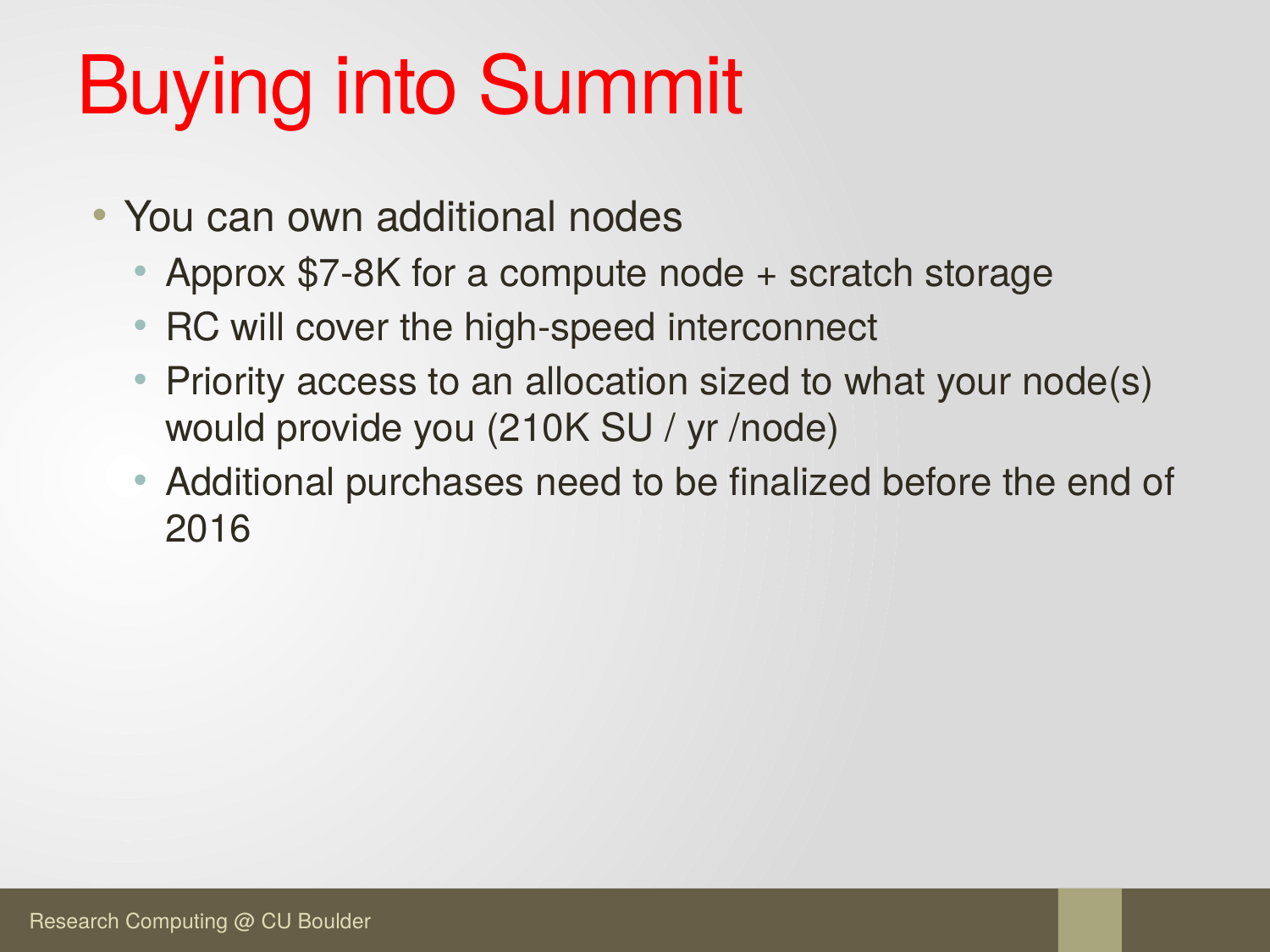

# Buying into Summit
You can own additional nodes
Approx $7-8K for a compute node + scratch storage
RC will cover the high-speed interconnect
Priority access to an allocation sized to what your node(s) would provide you (210K SU / yr /node)
Additional purchases need to be finalized before the end of 2016